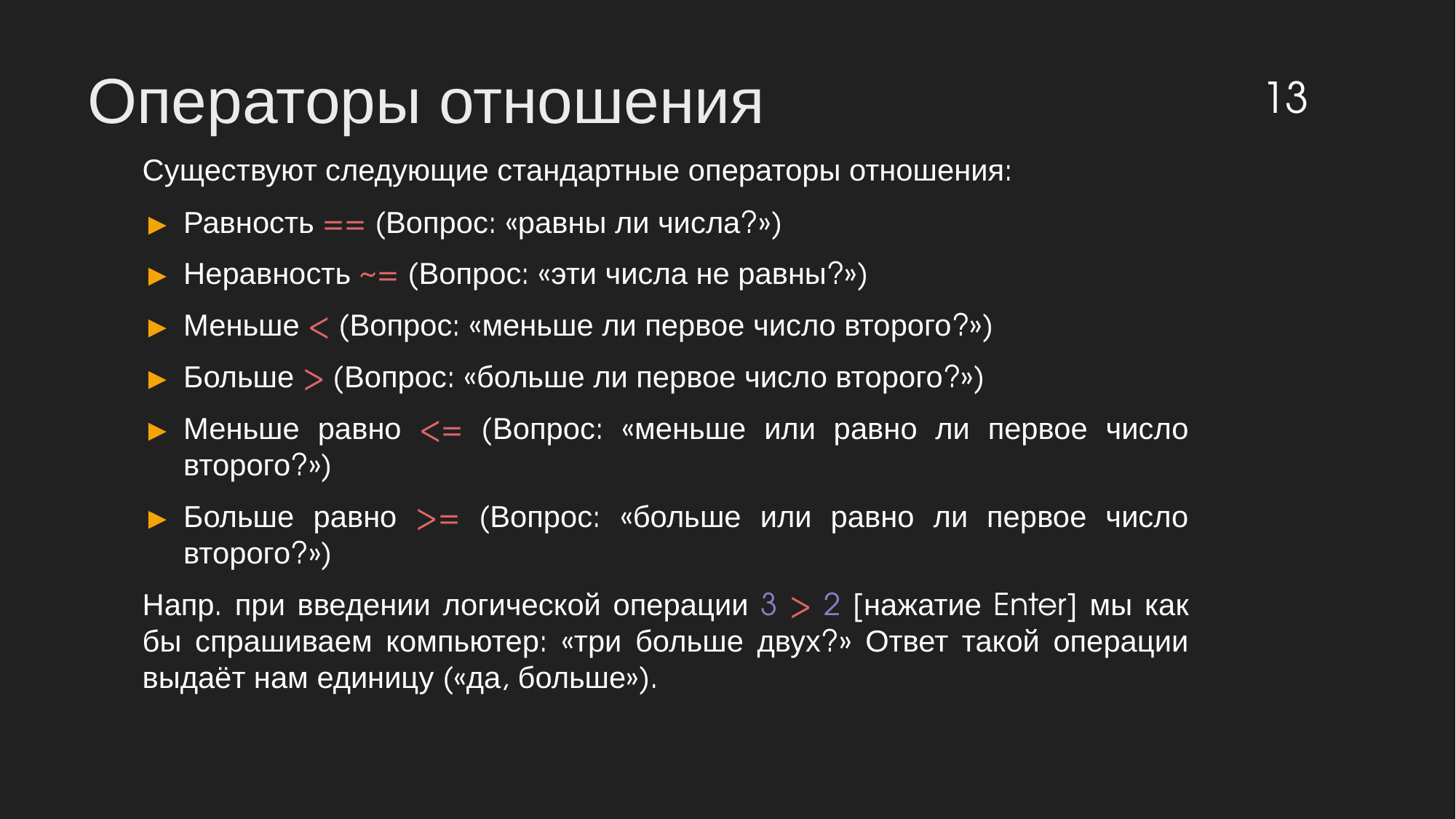

13
Операторы отношения
Существуют следующие стандартные операторы отношения:
Равность == (Вопрос: «равны ли числа?»)
Неравность ~= (Вопрос: «эти числа не равны?»)
Меньше < (Вопрос: «меньше ли первое число второго?»)
Больше > (Вопрос: «больше ли первое число второго?»)
Меньше равно <= (Вопрос: «меньше или равно ли первое число второго?»)
Больше равно >= (Вопрос: «больше или равно ли первое число второго?»)
Напр. при введении логической операции 3 > 2 [нажатие Enter] мы как бы спрашиваем компьютер: «три больше двух?» Ответ такой операции выдаёт нам единицу («да, больше»).